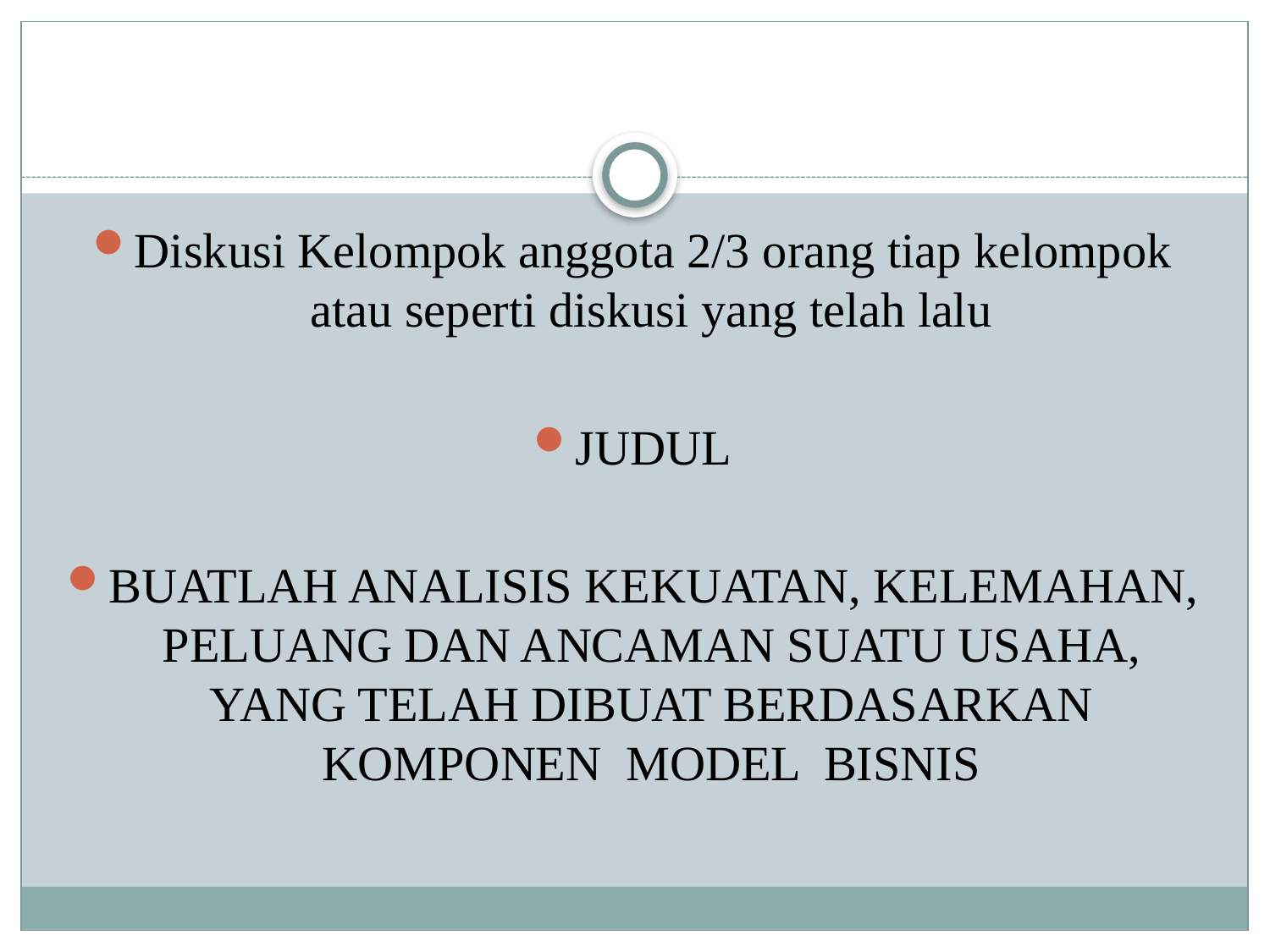

#
Diskusi Kelompok anggota 2/3 orang tiap kelompok atau seperti diskusi yang telah lalu

JUDUL

BUATLAH ANALISIS KEKUATAN, KELEMAHAN, PELUANG DAN ANCAMAN SUATU USAHA, YANG TELAH DIBUAT BERDASARKAN KOMPONEN  MODEL  BISNIS